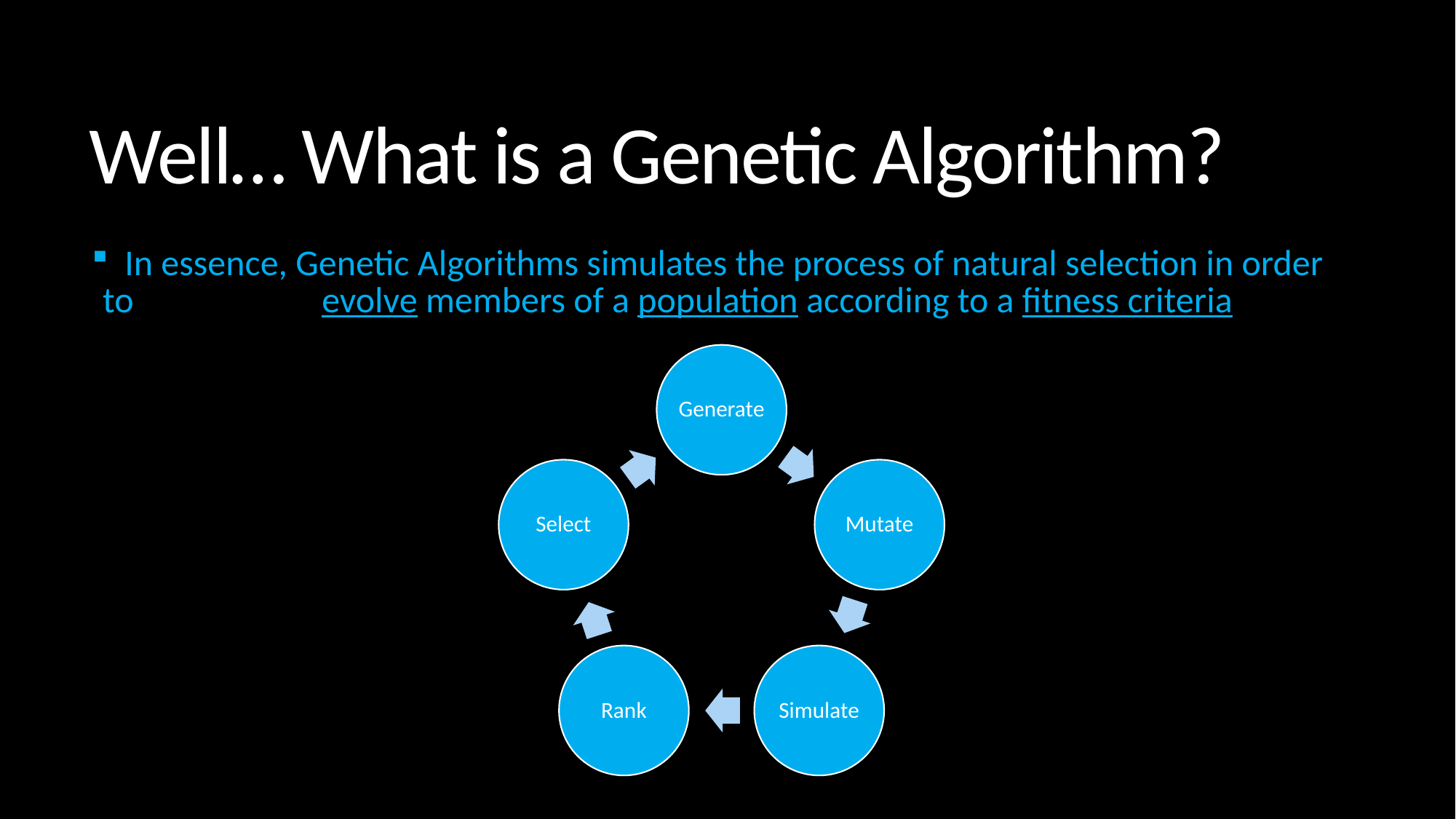

# Well… What is a Genetic Algorithm?
  In essence, Genetic Algorithms simulates the process of natural selection in order to                       evolve members of a population according to a fitness criteria

Generate

Mutate

Simulate

Rank

Select